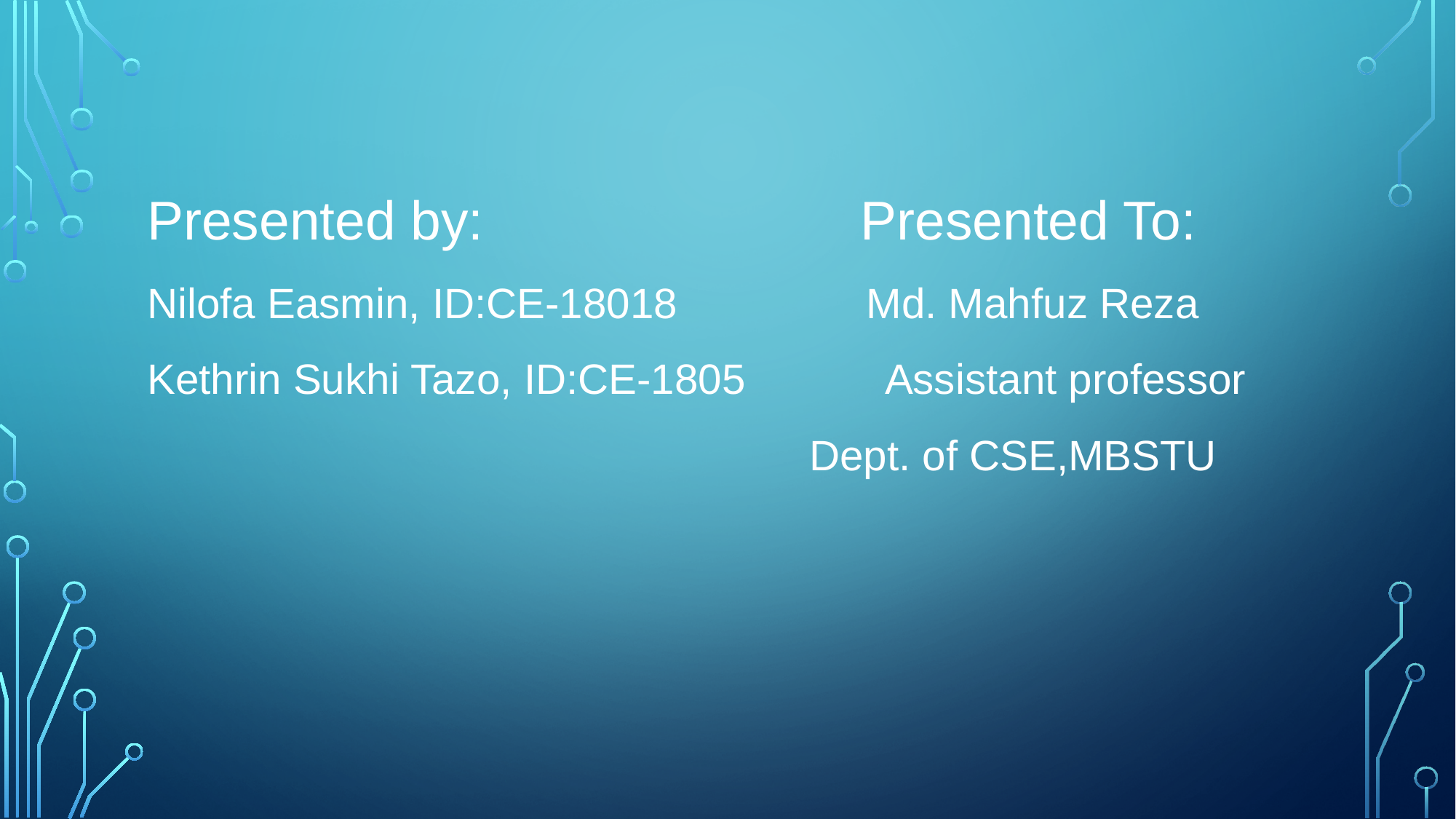

Presented by:                         Presented To:
Nilofa Easmin, ID:CE-18018                Md. Mahfuz Reza
Kethrin Sukhi Tazo, ID:CE-1805            Assistant professor
                                                        Dept. of CSE,MBSTU